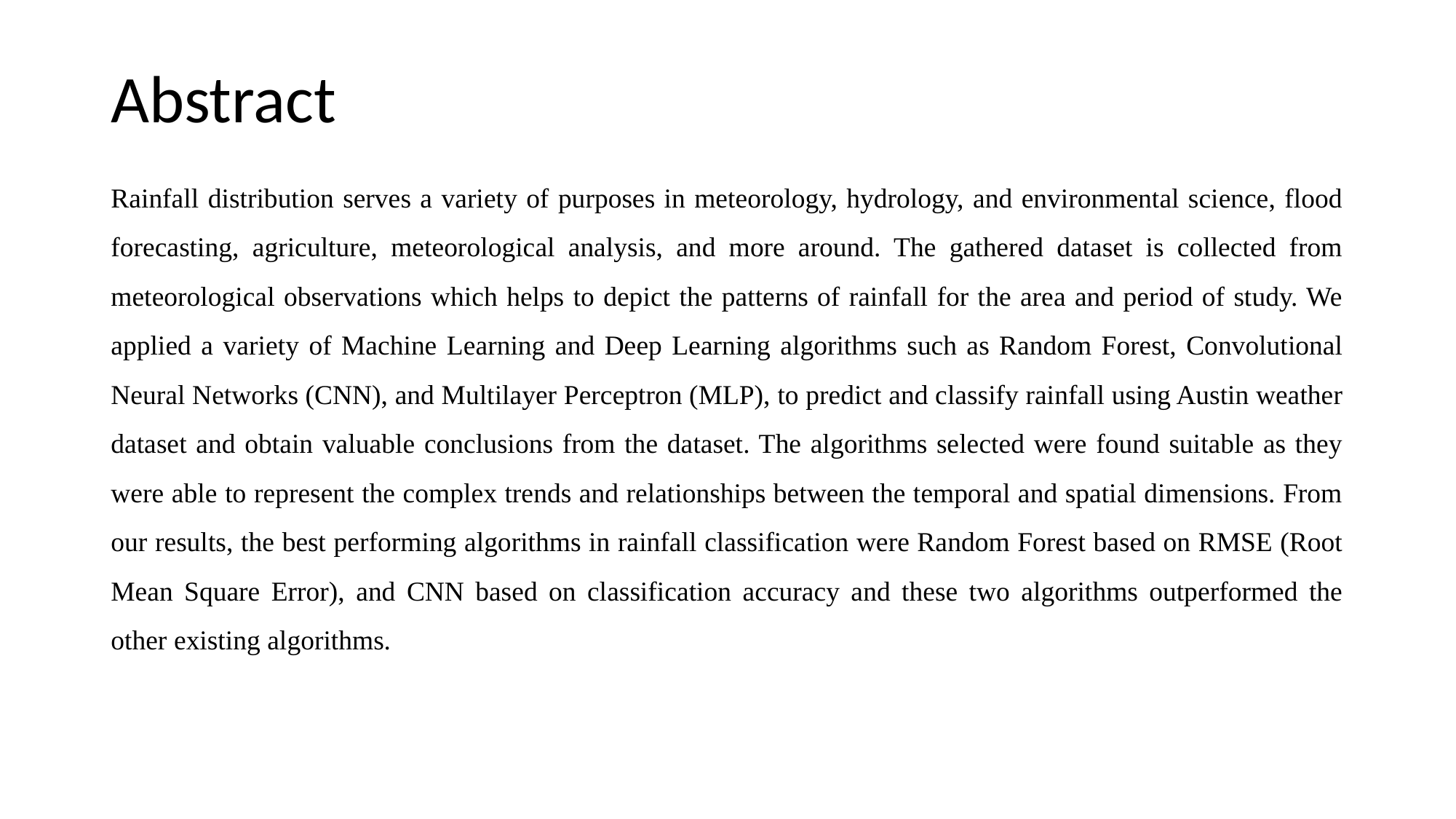

# Abstract
Rainfall distribution serves a variety of purposes in meteorology, hydrology, and environmental science, flood forecasting, agriculture, meteorological analysis, and more around. The gathered dataset is collected from meteorological observations which helps to depict the patterns of rainfall for the area and period of study. We applied a variety of Machine Learning and Deep Learning algorithms such as Random Forest, Convolutional Neural Networks (CNN), and Multilayer Perceptron (MLP), to predict and classify rainfall using Austin weather dataset and obtain valuable conclusions from the dataset. The algorithms selected were found suitable as they were able to represent the complex trends and relationships between the temporal and spatial dimensions. From our results, the best performing algorithms in rainfall classification were Random Forest based on RMSE (Root Mean Square Error), and CNN based on classification accuracy and these two algorithms outperformed the other existing algorithms.